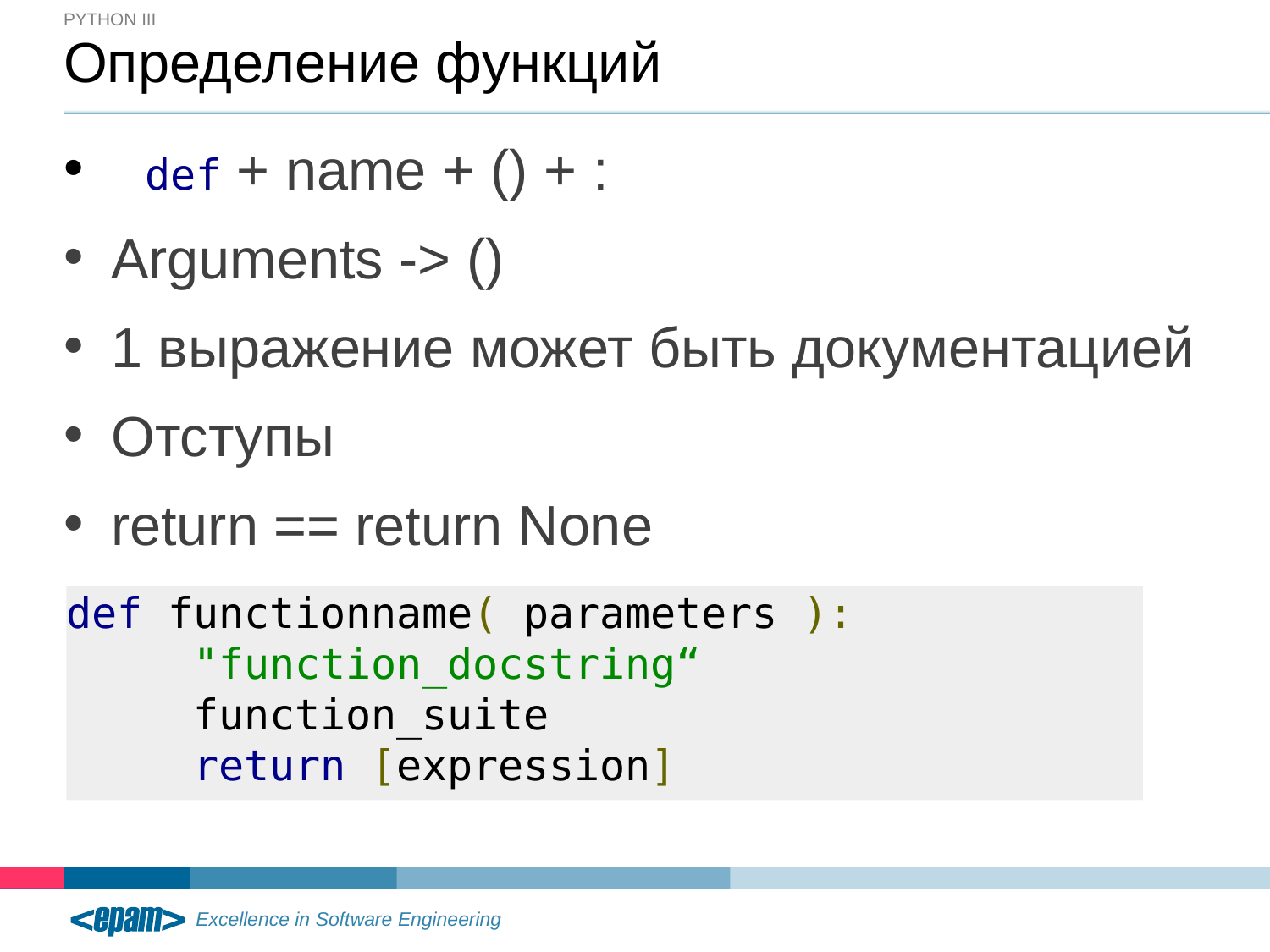

Python III
# Определение функций
 def + name + () + :
Arguments -> ()
1 выражение может быть документацией
Отступы
return == return None

def functionname( parameters ):
	"function_docstring“
	function_suite
	return [expression]